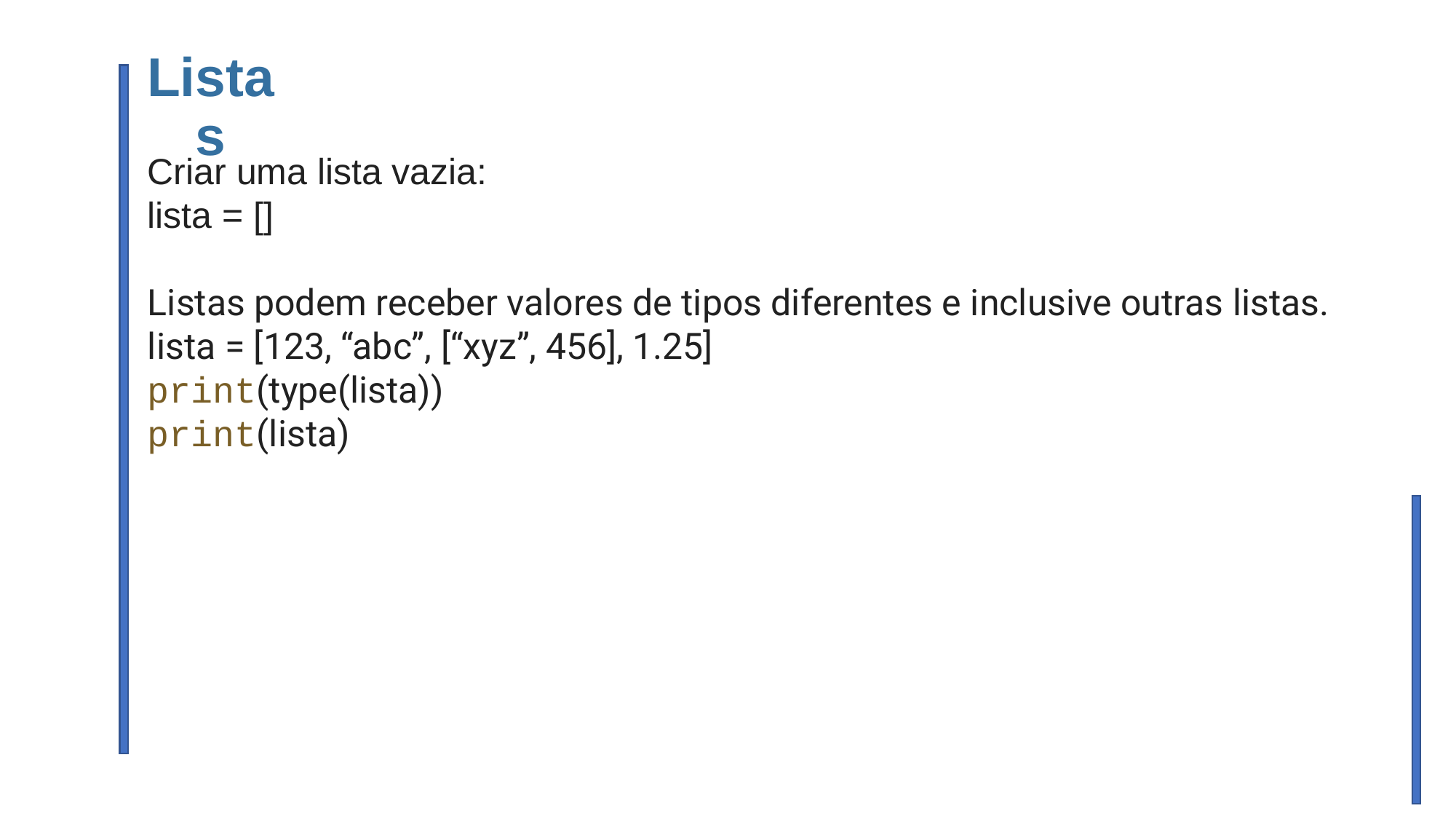

Listas

Criar uma lista vazia:
lista = []

Listas podem receber valores de tipos diferentes e inclusive outras listas.
lista = [123, “abc”, [“xyz”, 456], 1.25]
print(type(lista))
print(lista)